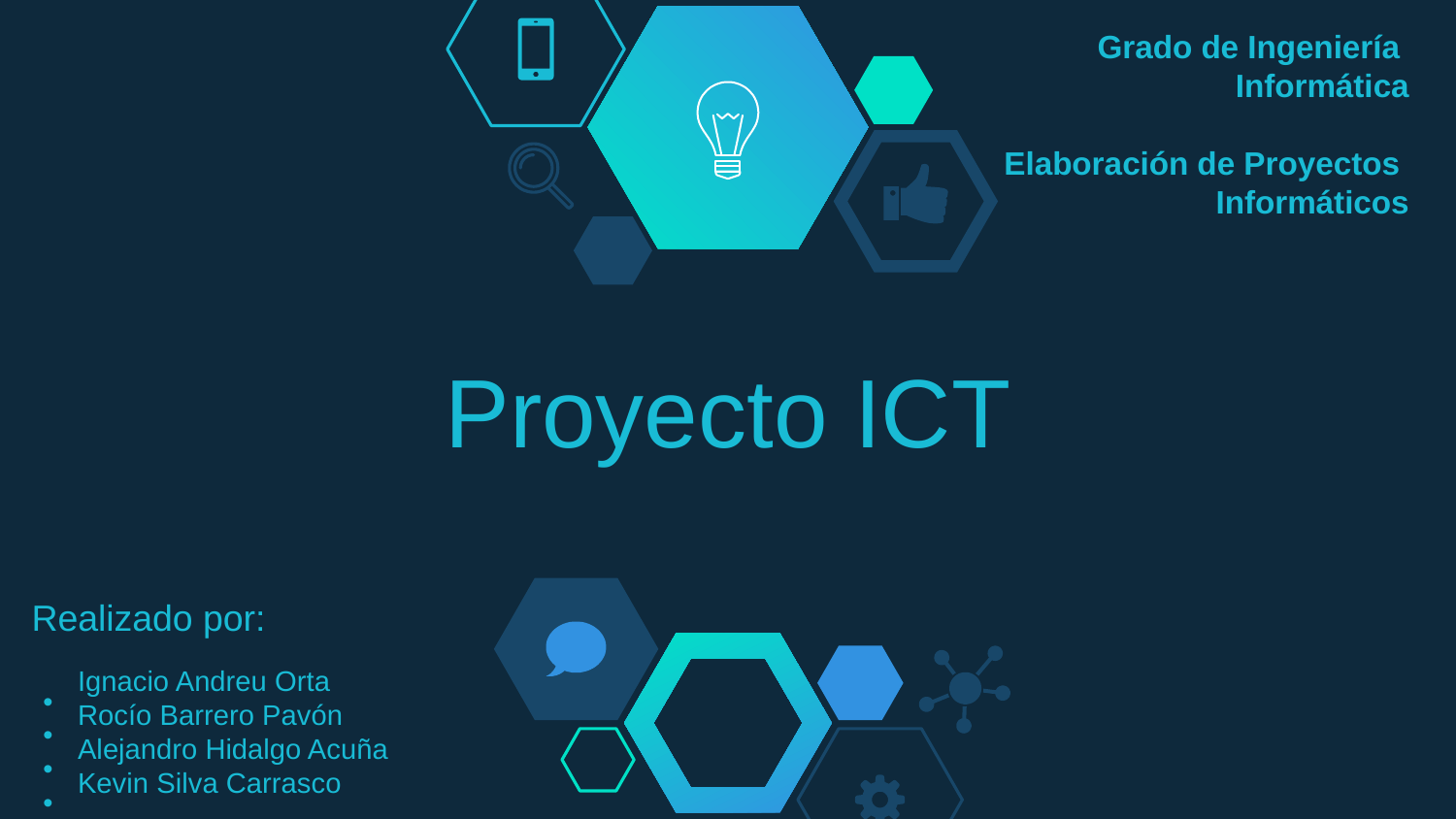

Grado de Ingeniería
Informática

Elaboración de Proyectos
Informáticos

# Proyecto ICT
Realizado por:

Ignacio Andreu Orta
Rocío Barrero Pavón
Alejandro Hidalgo Acuña
Kevin Silva Carrasco